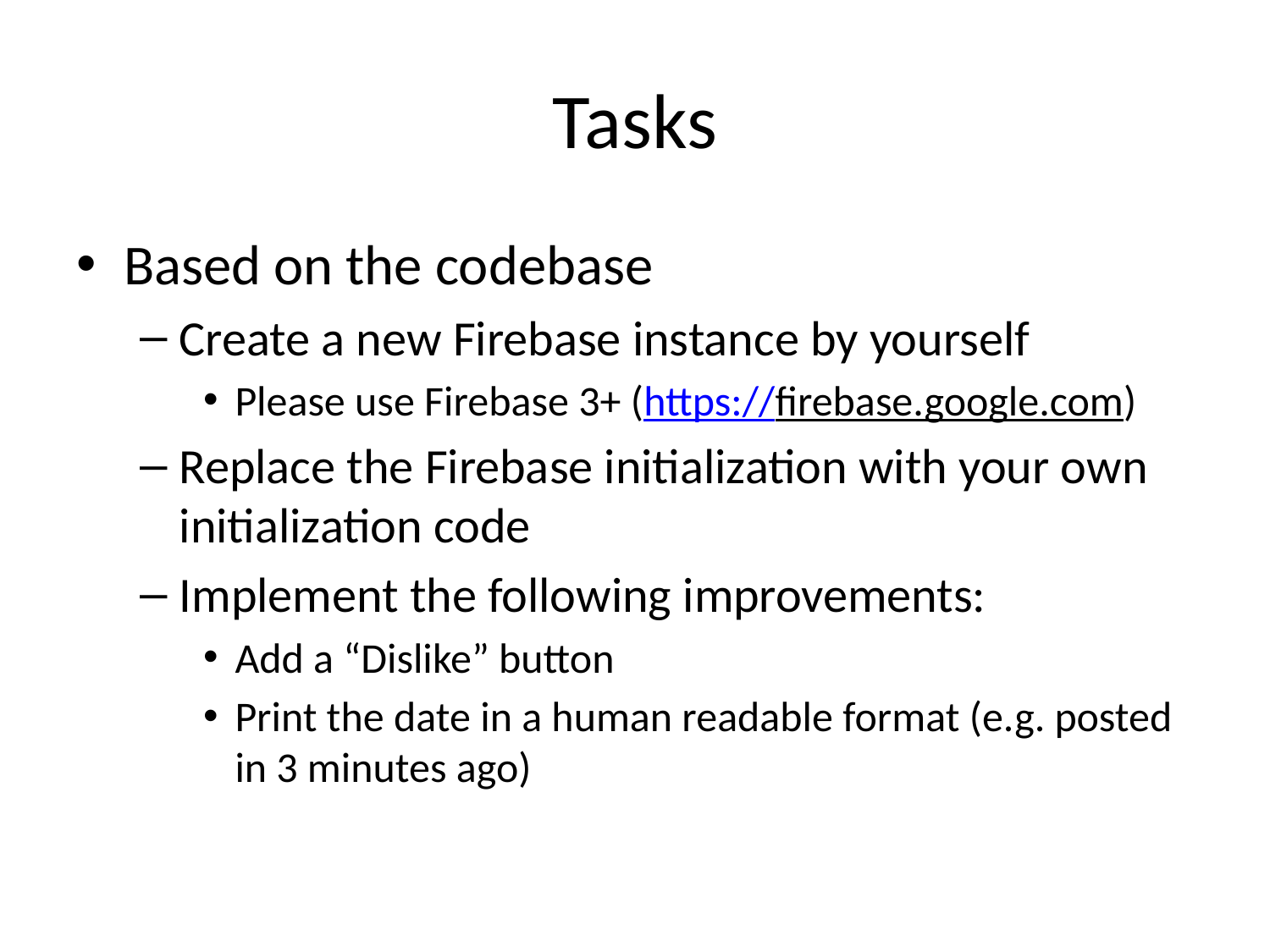

# Tasks
Based on the codebase
Create a new Firebase instance by yourself
Please use Firebase 3+ (https://firebase.google.com)
Replace the Firebase initialization with your own initialization code
Implement the following improvements:
Add a “Dislike” button
Print the date in a human readable format (e.g. posted in 3 minutes ago)